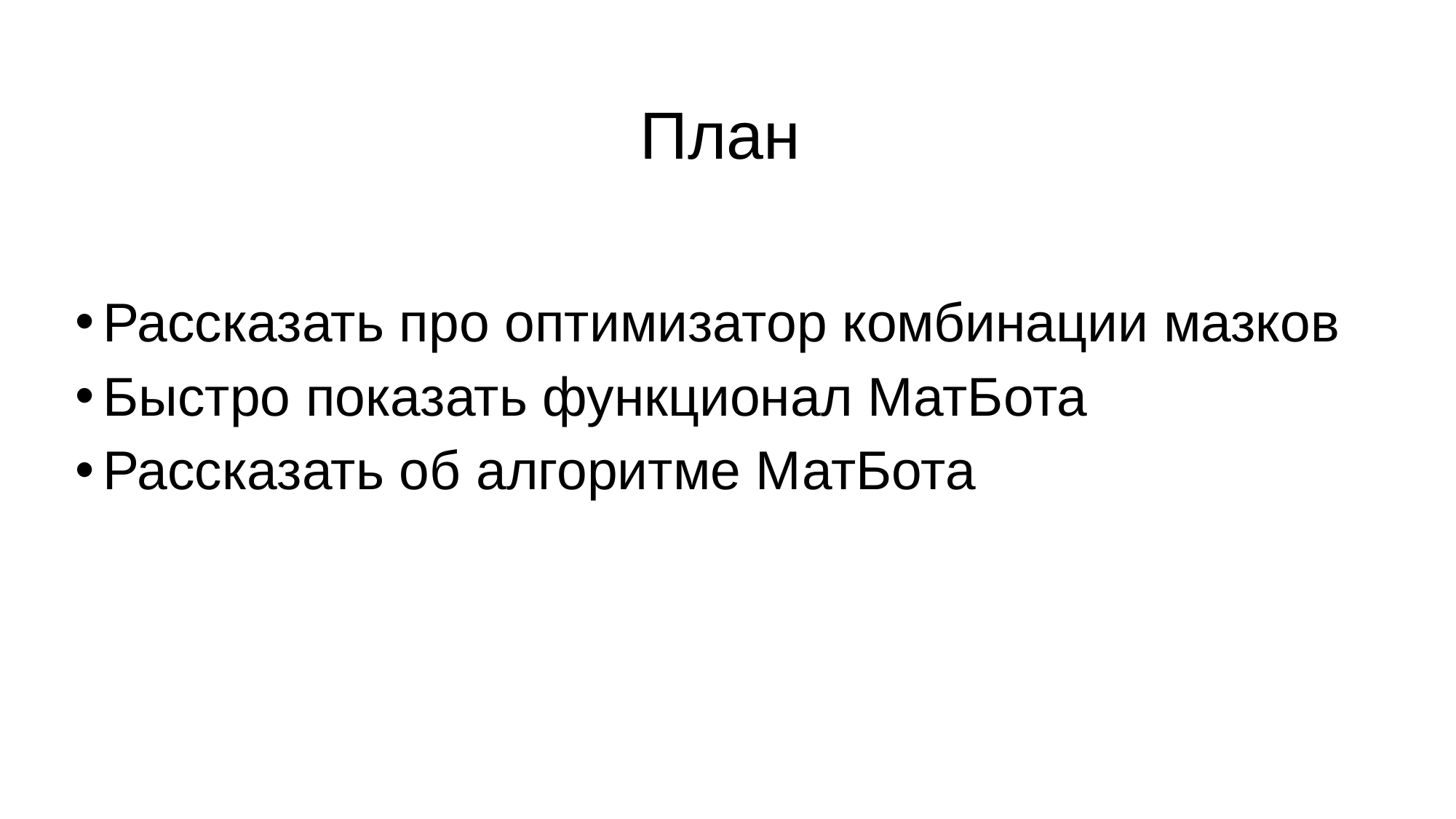

# План
Рассказать про оптимизатор комбинации мазков
Быстро показать функционал МатБота
Рассказать об алгоритме МатБота